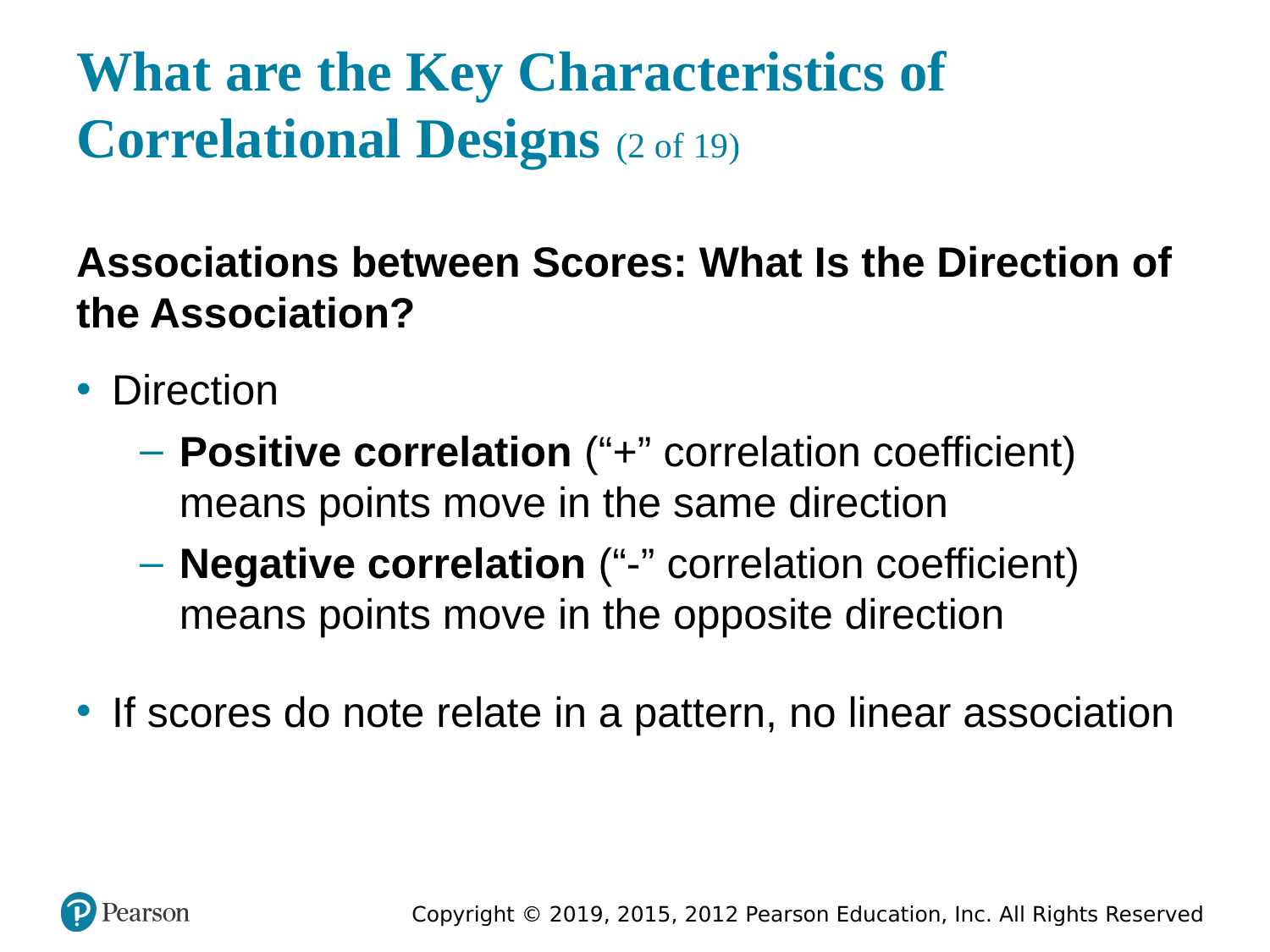

# What are the Key Characteristics of Correlational Designs (2 of 19)
Associations between Scores: What Is the Direction of the Association?
Direction
Positive correlation (“+” correlation coefficient) means points move in the same direction
Negative correlation (“-” correlation coefficient) means points move in the opposite direction
If scores do note relate in a pattern, no linear association